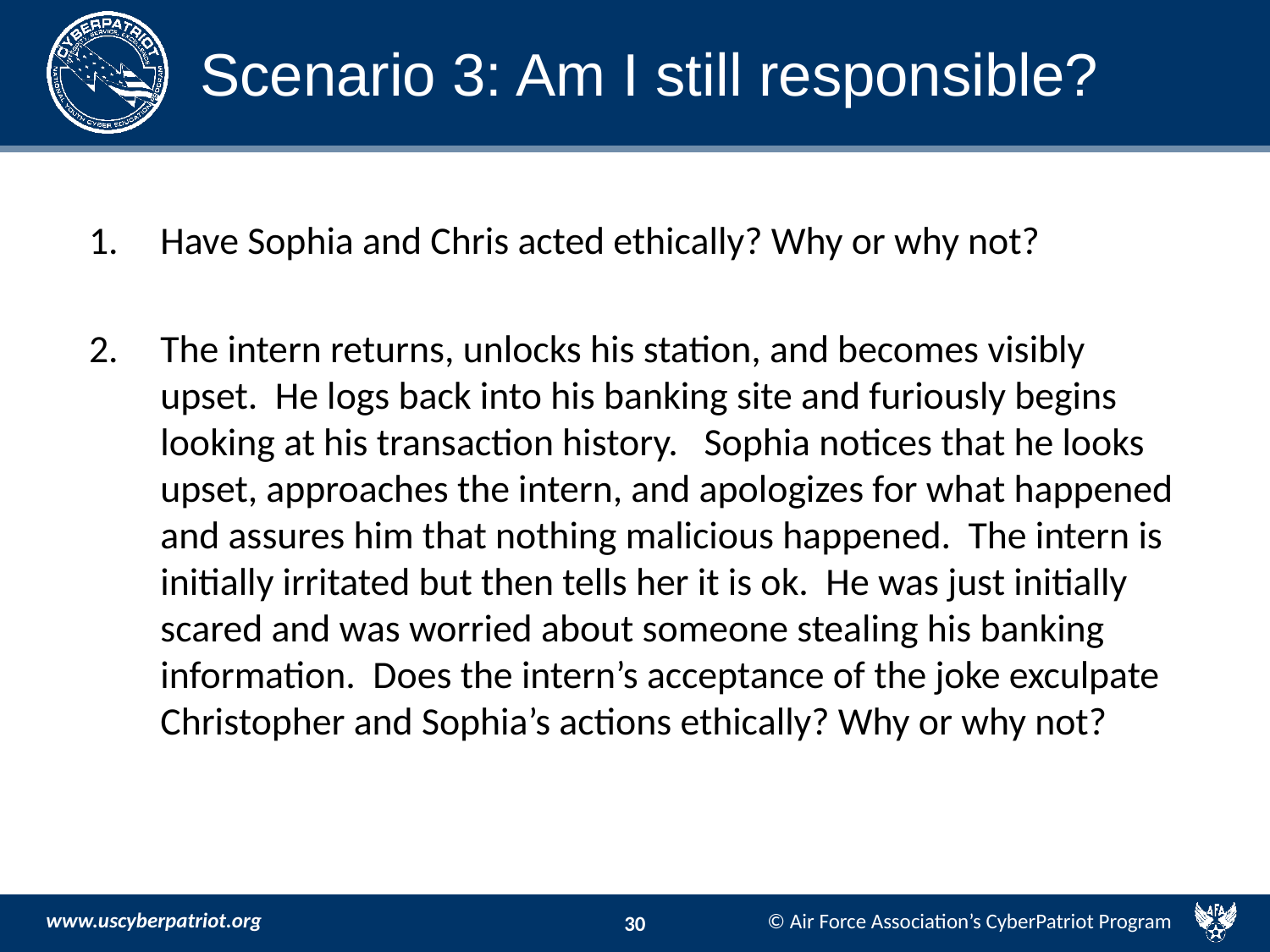

# Scenario 3: Am I still responsible?
Have Sophia and Chris acted ethically? Why or why not?

The intern returns, unlocks his station, and becomes visibly upset.  He logs back into his banking site and furiously begins looking at his transaction history.   Sophia notices that he looks upset, approaches the intern, and apologizes for what happened and assures him that nothing malicious happened.  The intern is initially irritated but then tells her it is ok.  He was just initially scared and was worried about someone stealing his banking information.  Does the intern’s acceptance of the joke exculpate Christopher and Sophia’s actions ethically? Why or why not?

30